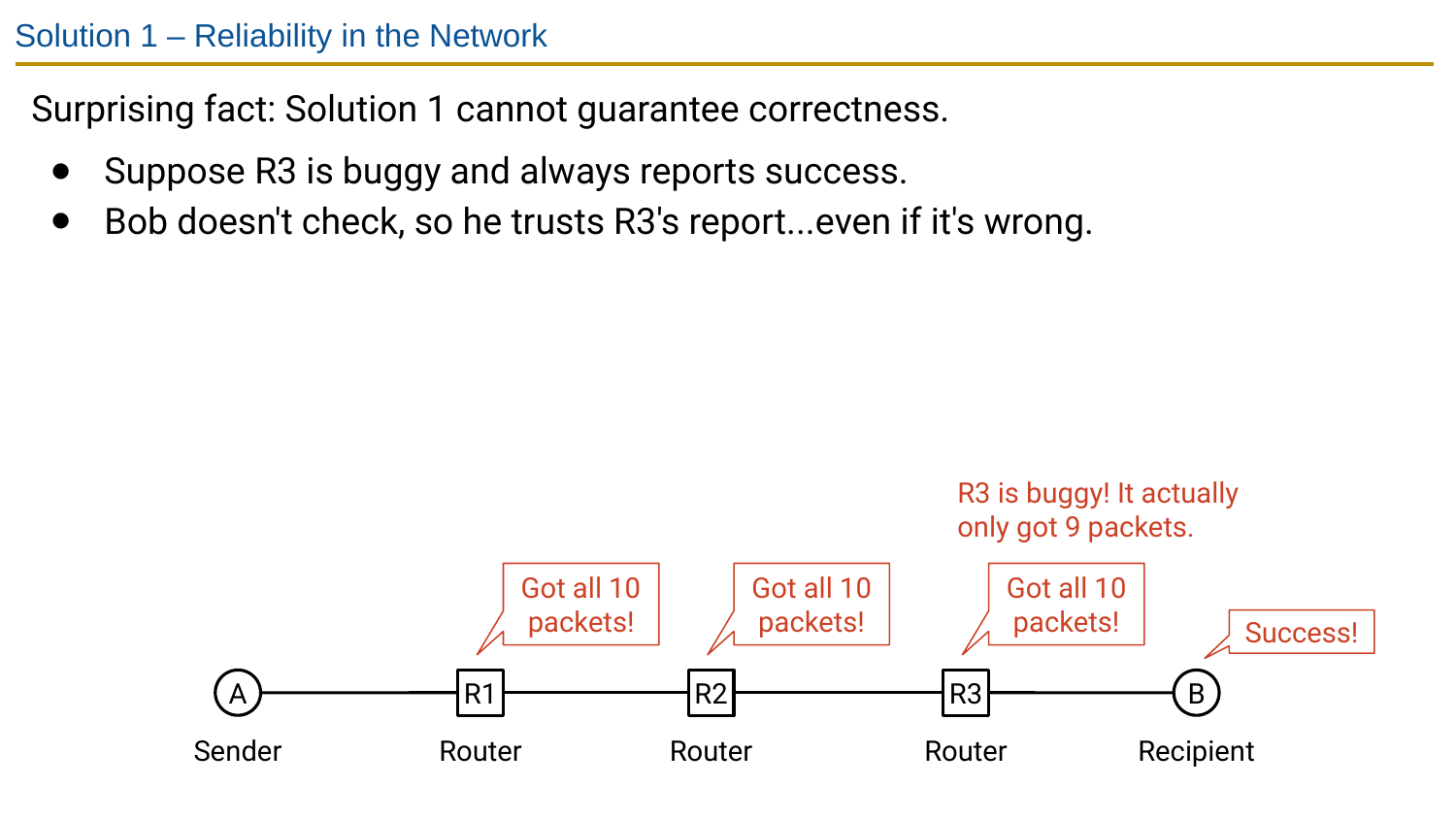

# Solution 1 – Reliability in the Network
Surprising fact: Solution 1 cannot guarantee correctness.
Suppose R3 is buggy and always reports success.
Bob doesn't check, so he trusts R3's report...even if it's wrong.
R3 is buggy! It actually only got 9 packets.
Got all 10 packets!
Got all 10 packets!
Got all 10 packets!
Success!
A
R1
R2
R3
B
Sender
Router
Router
Router
Recipient